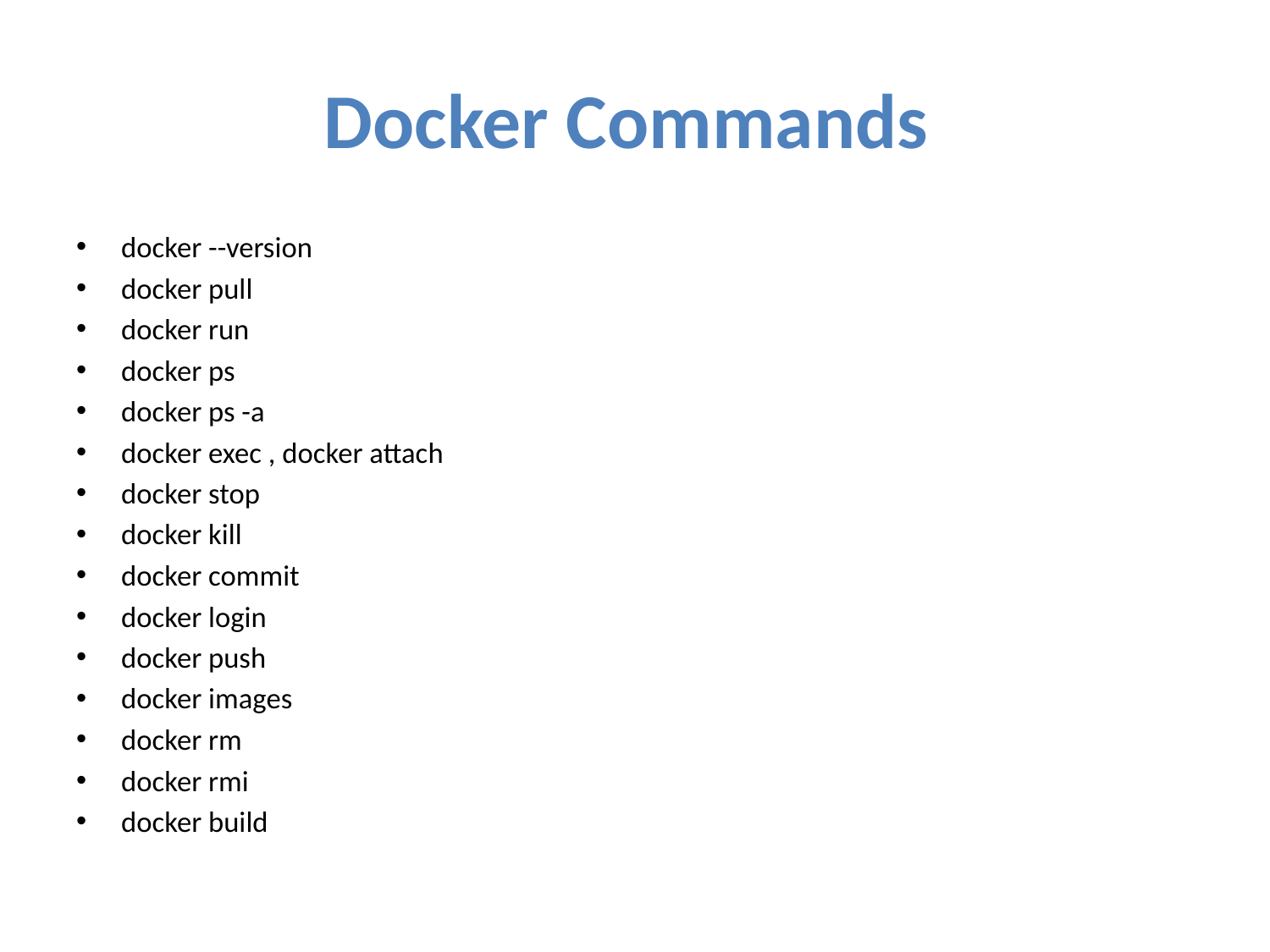

# Docker Commands
docker --version
docker pull
docker run
docker ps
docker ps -a
docker exec , docker attach
docker stop
docker kill
docker commit
docker login
docker push
docker images
docker rm
docker rmi
docker build